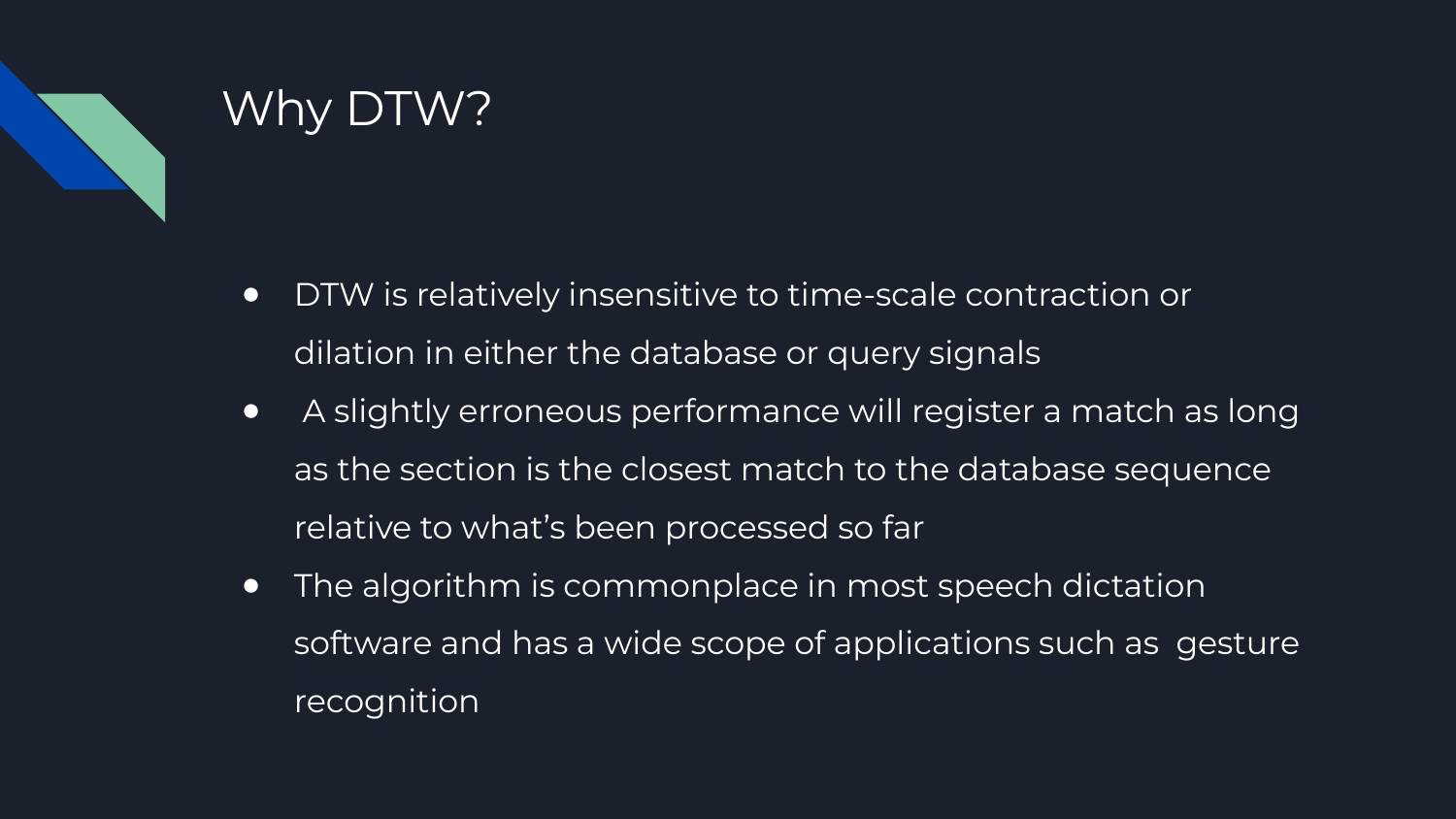

# Why DTW?
DTW is relatively insensitive to time-scale contraction or dilation in either the database or query signals
 A slightly erroneous performance will register a match as long as the section is the closest match to the database sequence relative to what’s been processed so far
The algorithm is commonplace in most speech dictation software and has a wide scope of applications such as  gesture recognition